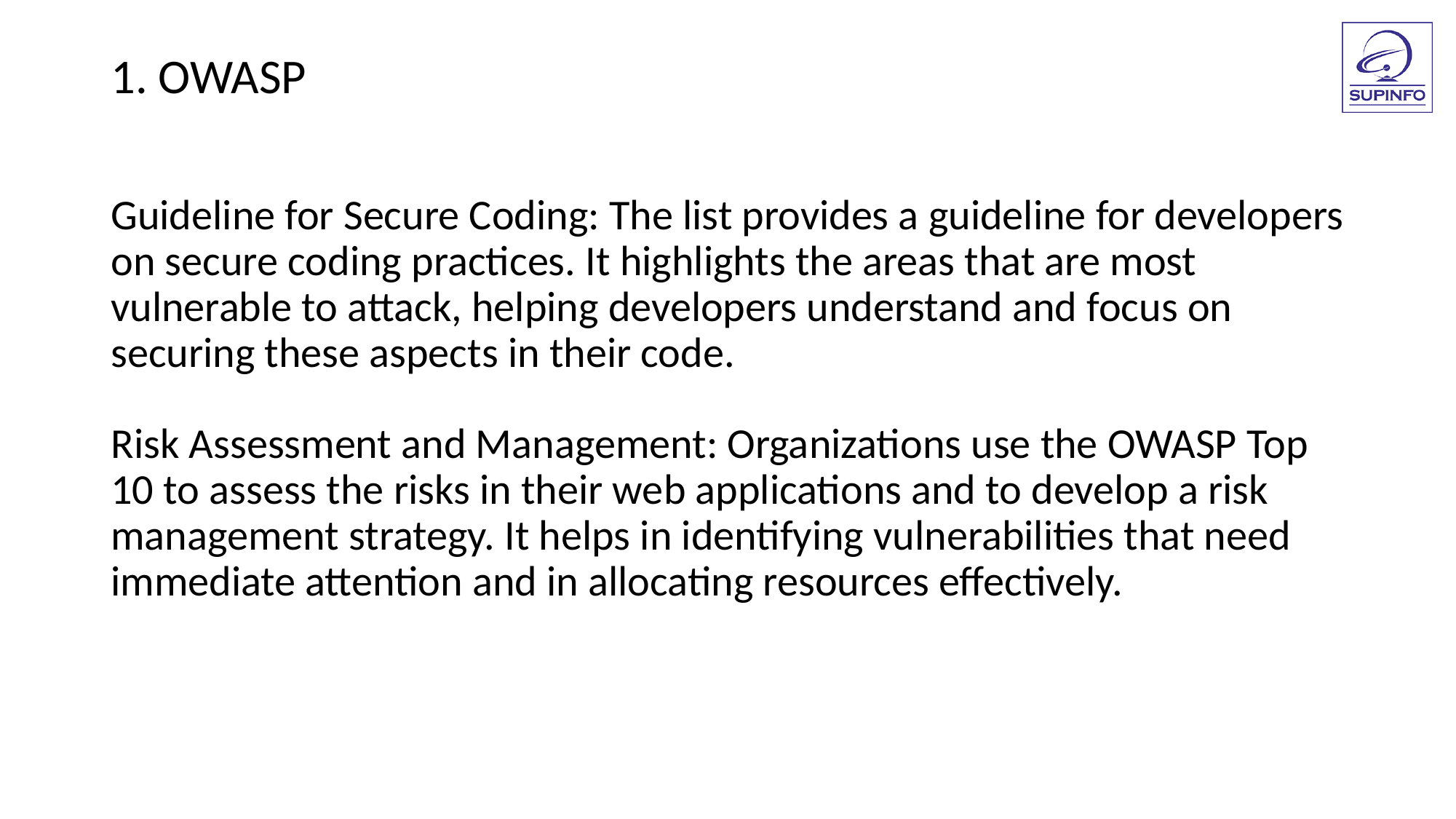

1. OWASP

Guideline for Secure Coding: The list provides a guideline for developers on secure coding practices. It highlights the areas that are most vulnerable to attack, helping developers understand and focus on securing these aspects in their code.

Risk Assessment and Management: Organizations use the OWASP Top 10 to assess the risks in their web applications and to develop a risk management strategy. It helps in identifying vulnerabilities that need immediate attention and in allocating resources effectively.